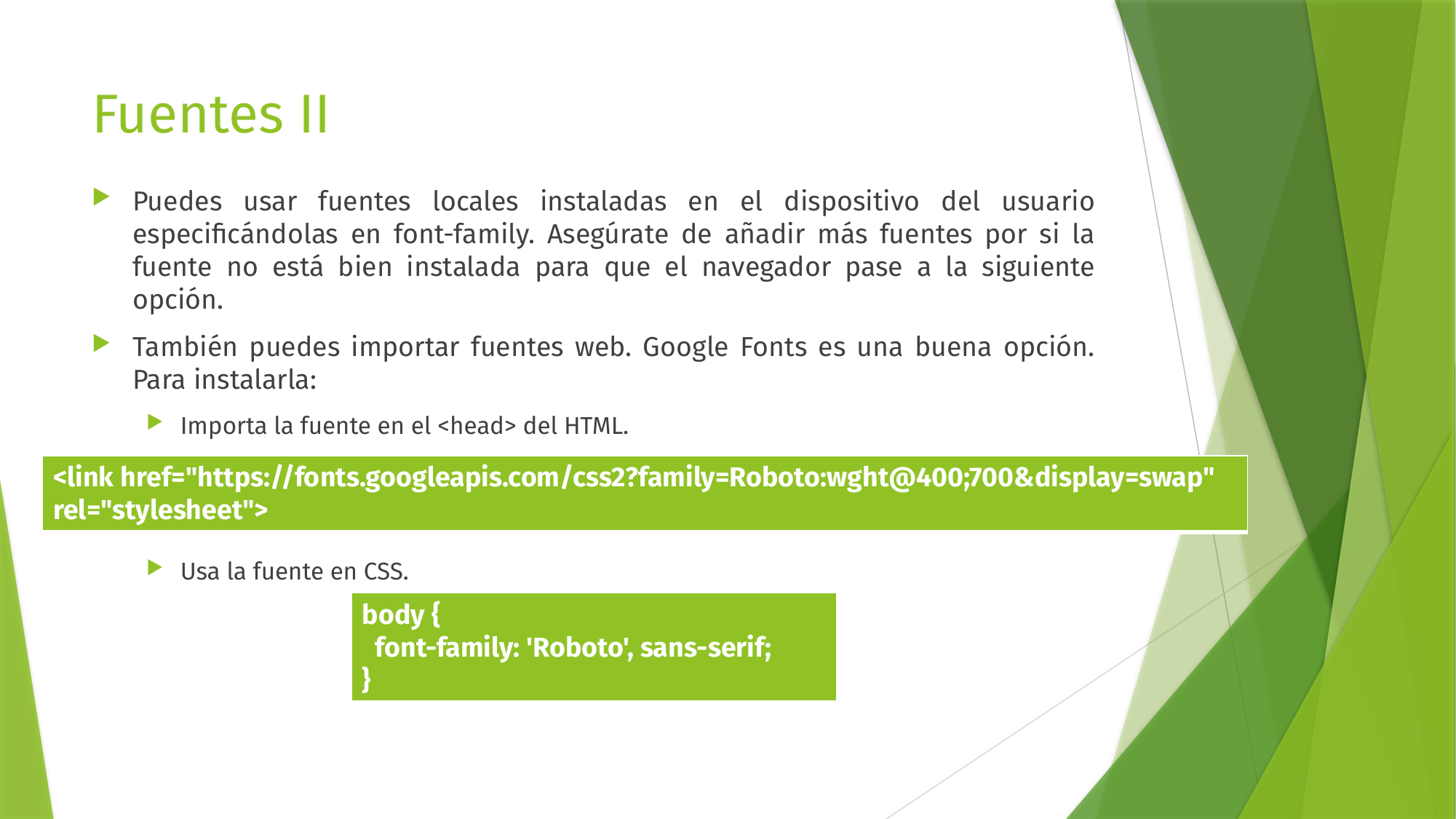

# Fuentes II
Puedes usar fuentes locales instaladas en el dispositivo del usuario especificándolas en font-family. Asegúrate de añadir más fuentes por si la fuente no está bien instalada para que el navegador pase a la siguiente opción.
También puedes importar fuentes web. Google Fonts es una buena opción. Para instalarla:
Importa la fuente en el <head> del HTML.

Usa la fuente en CSS.
| <link href="https://fonts.googleapis.com/css2?family=Roboto:wght@400;700&display=swap" rel="stylesheet"> |
| --- |
| body { font-family: 'Roboto', sans-serif; } |
| --- |